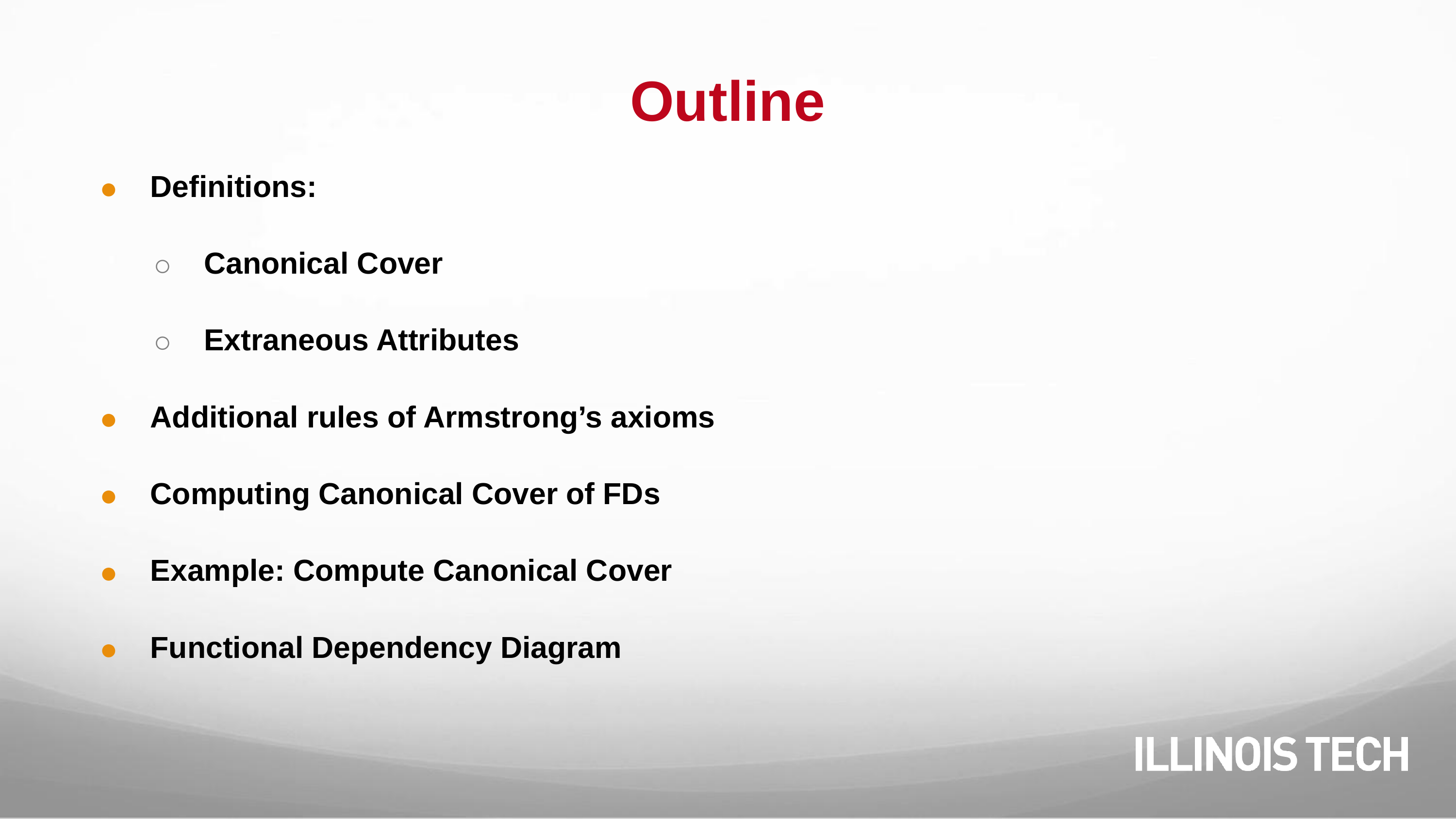

# Outline
Definitions:
Canonical Cover
Extraneous Attributes
Additional rules of Armstrong’s axioms
Computing Canonical Cover of FDs
Example: Compute Canonical Cover
Functional Dependency Diagram